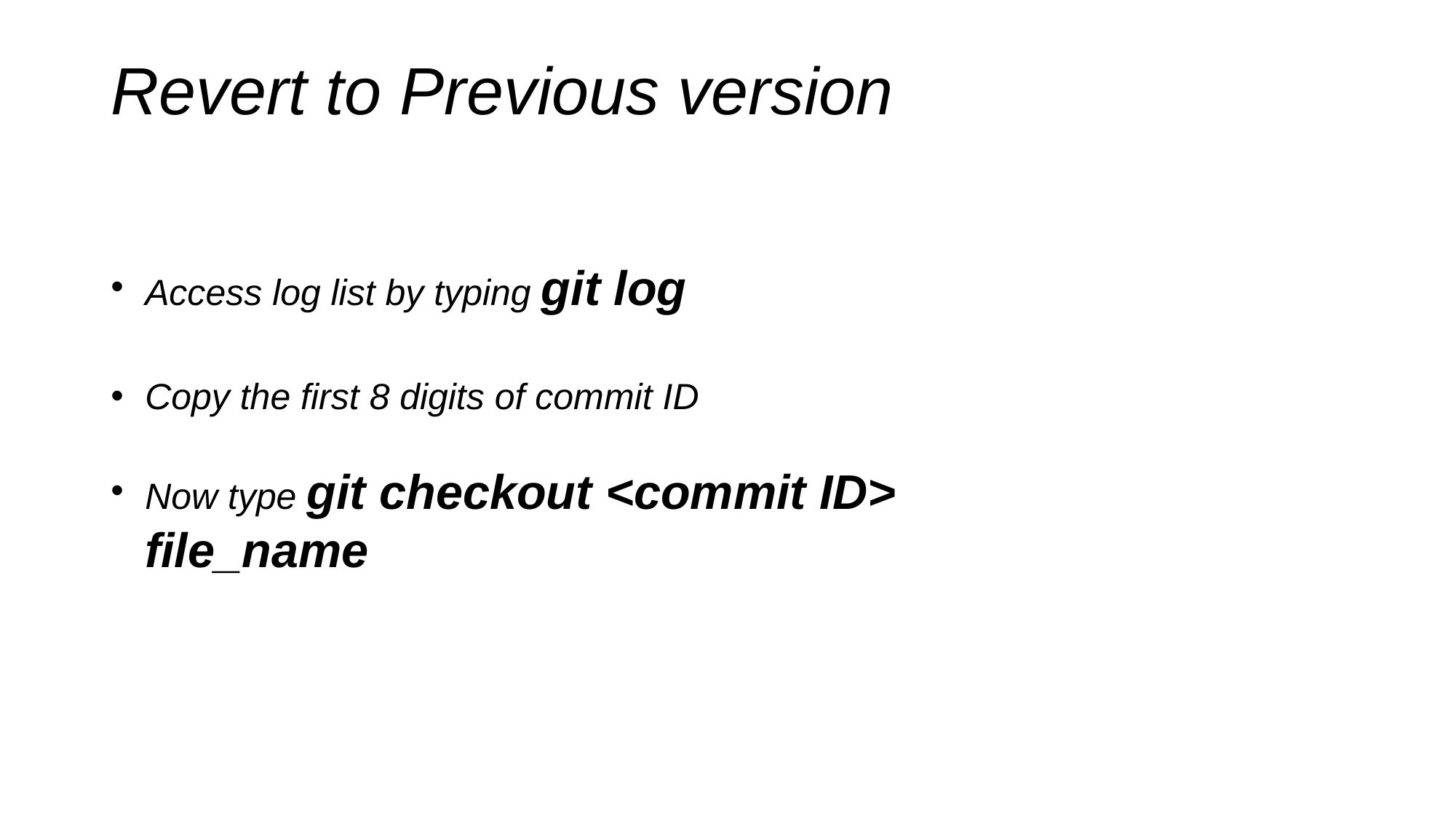

# Revert to Previous version
Access log list by typing git log

Copy the first 8 digits of commit ID

Now type git checkout <commit ID> file_name